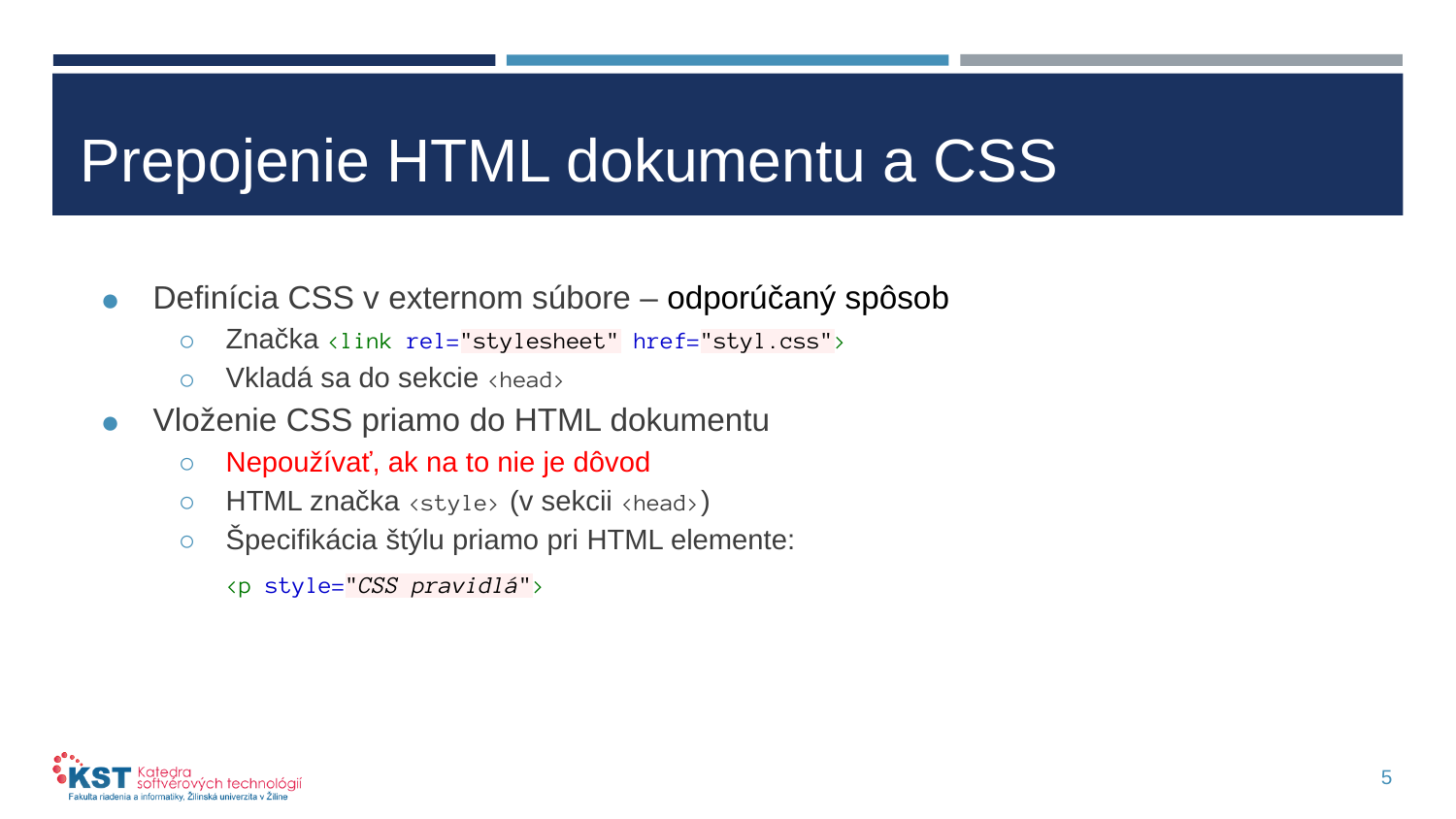

# Prepojenie HTML dokumentu a CSS
Definícia CSS v externom súbore – odporúčaný spôsob
Značka <link rel="stylesheet" href="styl.css">
Vkladá sa do sekcie <head>
Vloženie CSS priamo do HTML dokumentu
Nepoužívať, ak na to nie je dôvod
HTML značka <style> (v sekcii <head>)
Špecifikácia štýlu priamo pri HTML elemente:
<p style="CSS pravidlá">

5